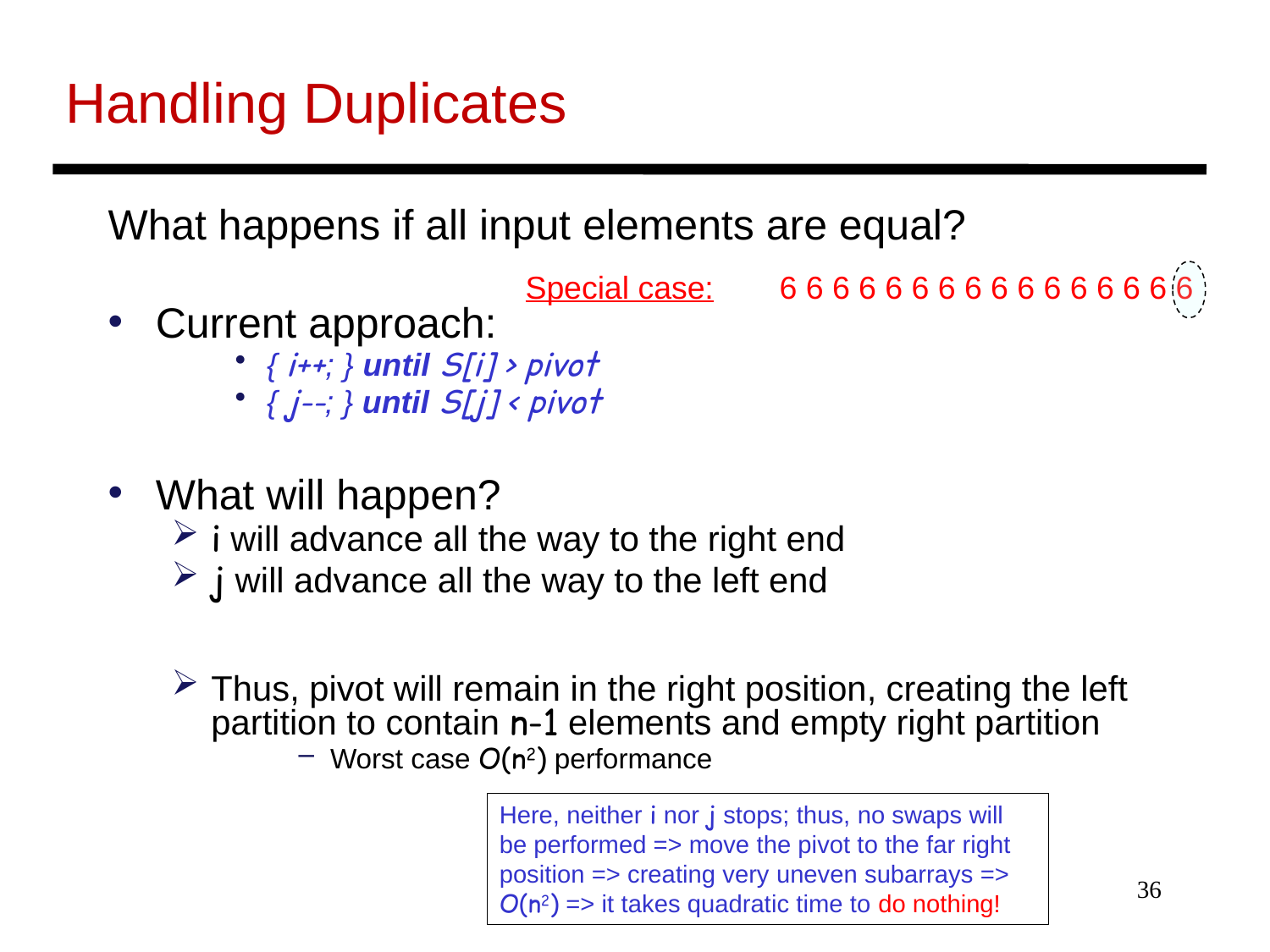

# Handling Duplicates
What happens if all input elements are equal?

Current approach:
{ i++; } until S[i] > pivot
{ j--; } until S[j] < pivot

What will happen?
i will advance all the way to the right end
j will advance all the way to the left end

Thus, pivot will remain in the right position, creating the left partition to contain n-1 elements and empty right partition
Worst case O(n2) performance
Special case: 	6 6 6 6 6 6 6 6 6 6 6 6 6 6 6 6

Here, neither i nor j stops; thus, no swaps will be performed => move the pivot to the far right position => creating very uneven subarrays => O(n2) => it takes quadratic time to do nothing!
36